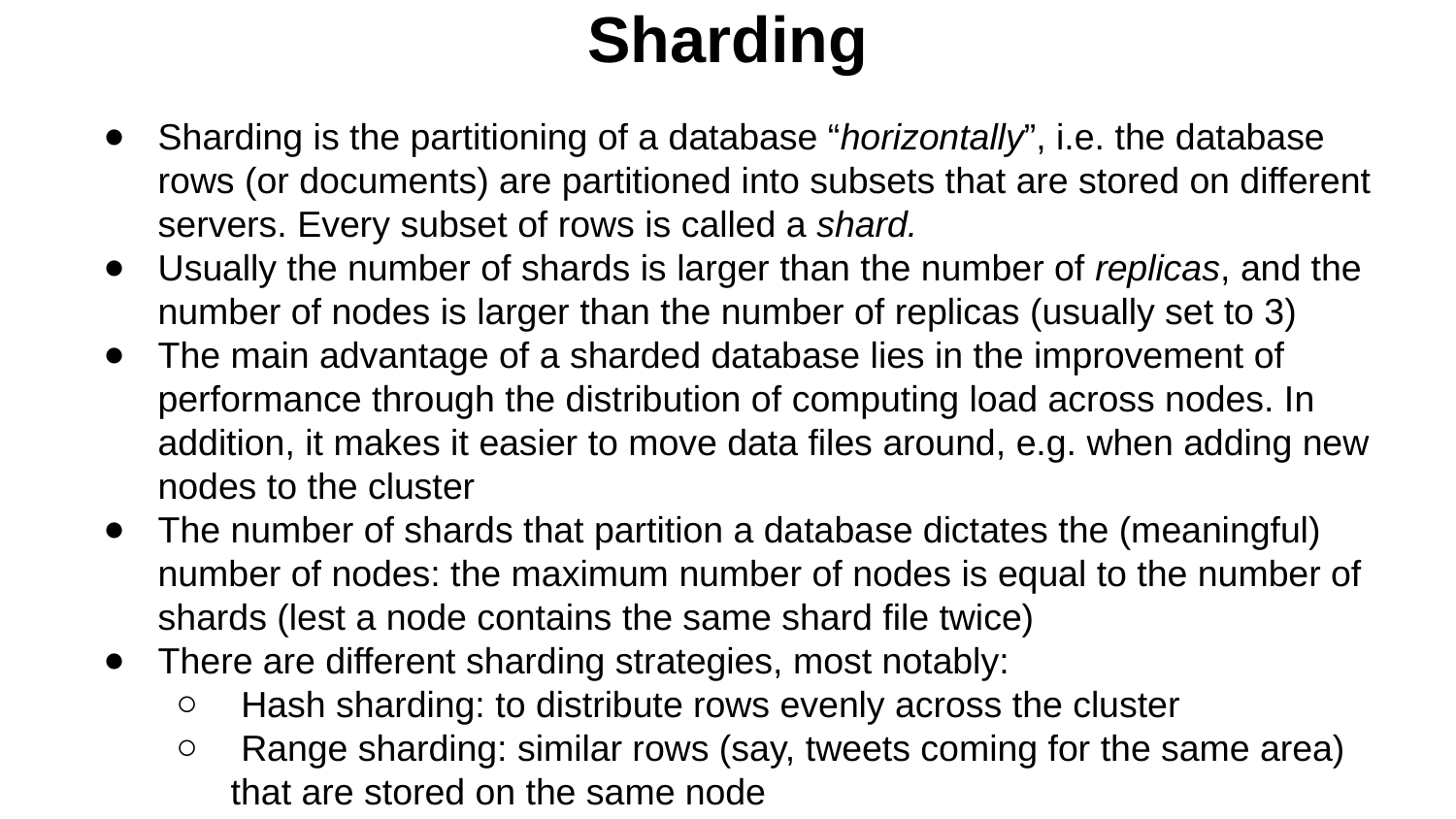

Sharding
Sharding is the partitioning of a database “horizontally”, i.e. the database rows (or documents) are partitioned into subsets that are stored on different servers. Every subset of rows is called a shard.
Usually the number of shards is larger than the number of replicas, and the number of nodes is larger than the number of replicas (usually set to 3)
The main advantage of a sharded database lies in the improvement of  performance through the distribution of computing load across nodes. In addition, it makes it easier to move data files around, e.g. when adding new nodes to the cluster
The number of shards that partition a database dictates the (meaningful) number of nodes: the maximum number of nodes is equal to the number of shards (lest a node contains the same shard file twice)
There are different sharding strategies, most notably:
 Hash sharding: to distribute rows evenly across the cluster
 Range sharding: similar rows (say, tweets coming for the same area)  that are stored on the same node